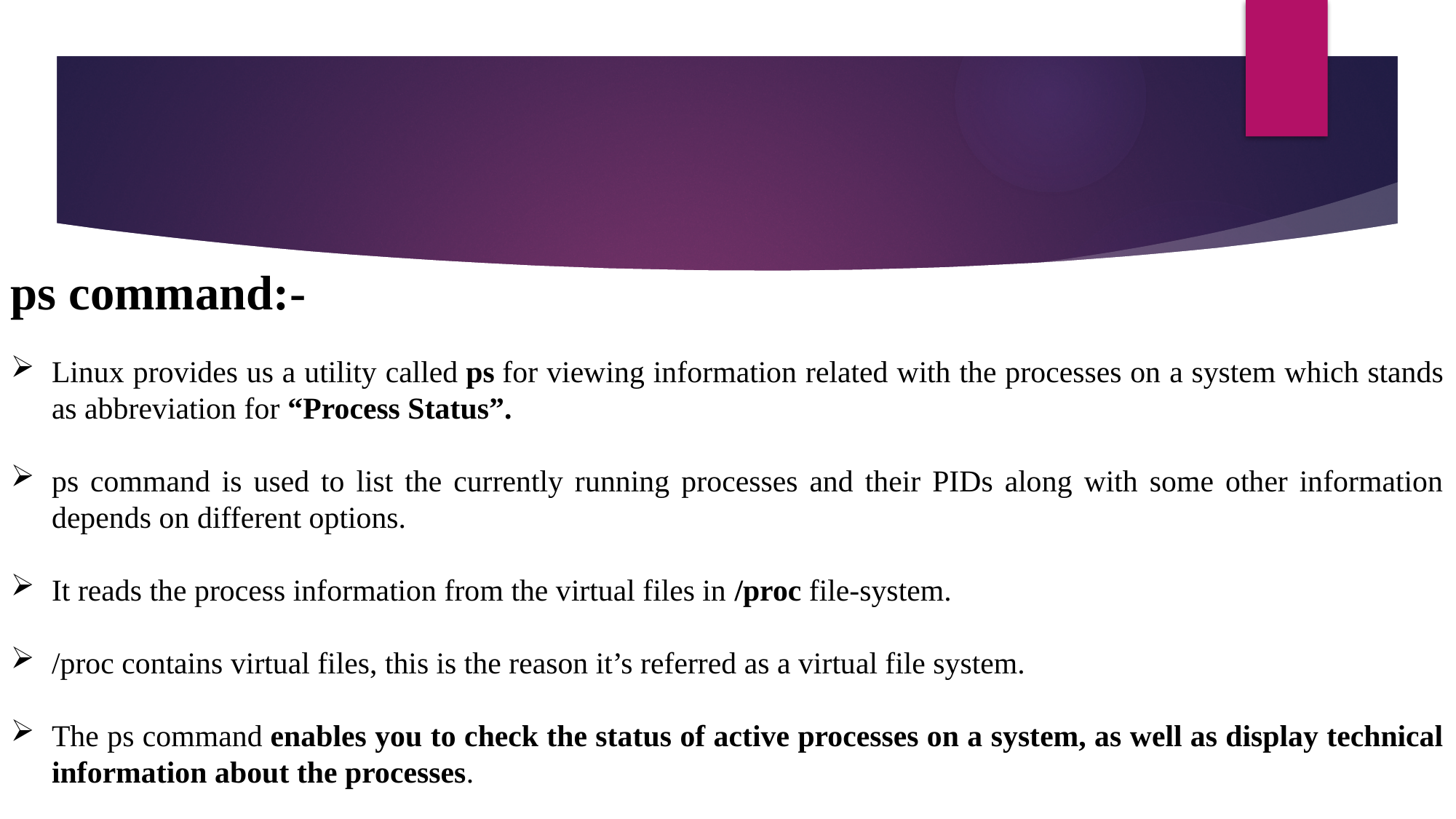

ps command:-

Linux provides us a utility called ps for viewing information related with the processes on a system which stands as abbreviation for “Process Status”.

ps command is used to list the currently running processes and their PIDs along with some other information depends on different options.

It reads the process information from the virtual files in /proc file-system.

/proc contains virtual files, this is the reason it’s referred as a virtual file system.

The ps command enables you to check the status of active processes on a system, as well as display technical information about the processes.